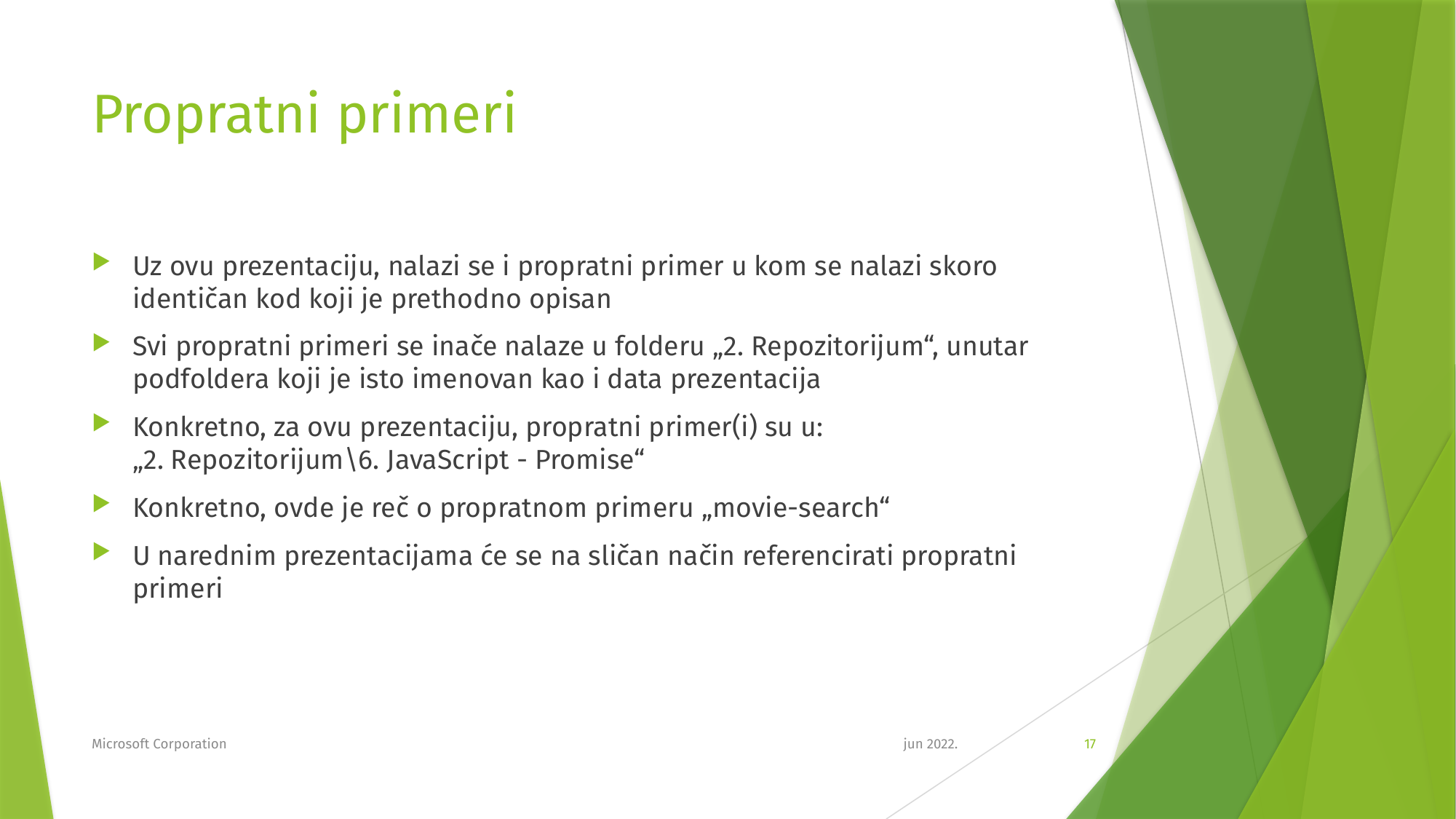

# Propratni primeri
Uz ovu prezentaciju, nalazi se i propratni primer u kom se nalazi skoro identičan kod koji je prethodno opisan
Svi propratni primeri se inače nalaze u folderu „2. Repozitorijum“, unutar podfoldera koji je isto imenovan kao i data prezentacija
Konkretno, za ovu prezentaciju, propratni primer(i) su u:
„2. Repozitorijum\6. JavaScript - Promise“
Konkretno, ovde je reč o propratnom primeru „movie-search“
U narednim prezentacijama će se na sličan način referencirati propratni primeri
Microsoft Corporation
jun 2022.
17